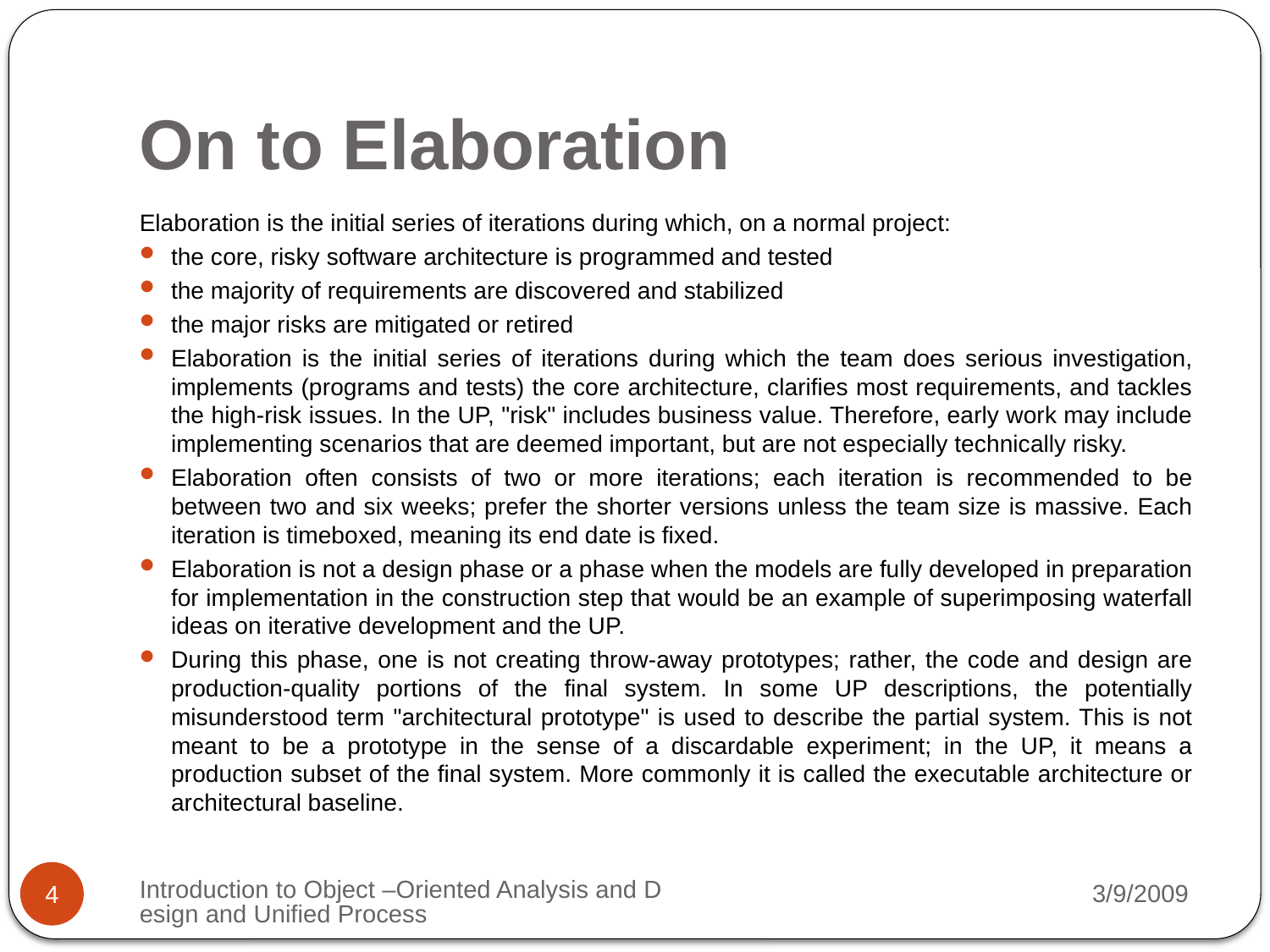

# On to Elaboration
Elaboration is the initial series of iterations during which, on a normal project:
the core, risky software architecture is programmed and tested
the majority of requirements are discovered and stabilized
the major risks are mitigated or retired
Elaboration is the initial series of iterations during which the team does serious investigation, implements (programs and tests) the core architecture, clarifies most requirements, and tackles the high-risk issues. In the UP, "risk" includes business value. Therefore, early work may include implementing scenarios that are deemed important, but are not especially technically risky.
Elaboration often consists of two or more iterations; each iteration is recommended to be between two and six weeks; prefer the shorter versions unless the team size is massive. Each iteration is timeboxed, meaning its end date is fixed.
Elaboration is not a design phase or a phase when the models are fully developed in preparation for implementation in the construction step that would be an example of superimposing waterfall ideas on iterative development and the UP.
During this phase, one is not creating throw-away prototypes; rather, the code and design are production-quality portions of the final system. In some UP descriptions, the potentially misunderstood term "architectural prototype" is used to describe the partial system. This is not meant to be a prototype in the sense of a discardable experiment; in the UP, it means a production subset of the final system. More commonly it is called the executable architecture or architectural baseline.

Introduction to Object –Oriented Analysis and Design and Unified Process
3/9/2009
4